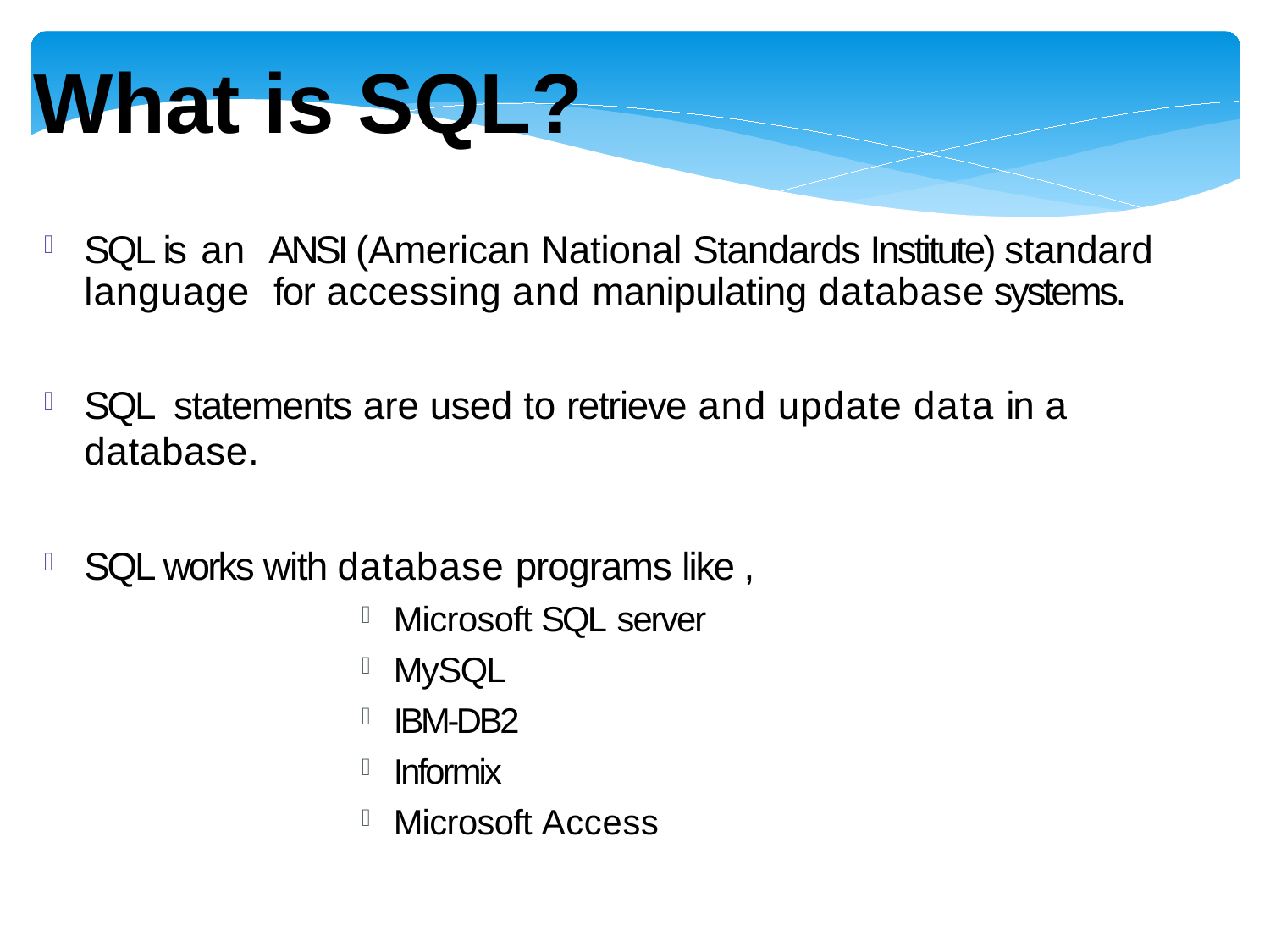

What is SQL?
SQL is  an  ANSI (American National Standards Institute) standard language  for accessing and manipulating database systems.

SQL  statements are used to retrieve and update data in a database.

SQL works with database programs like ,
Microsoft SQL server
MySQL
IBM-DB2
Informix
Microsoft Access